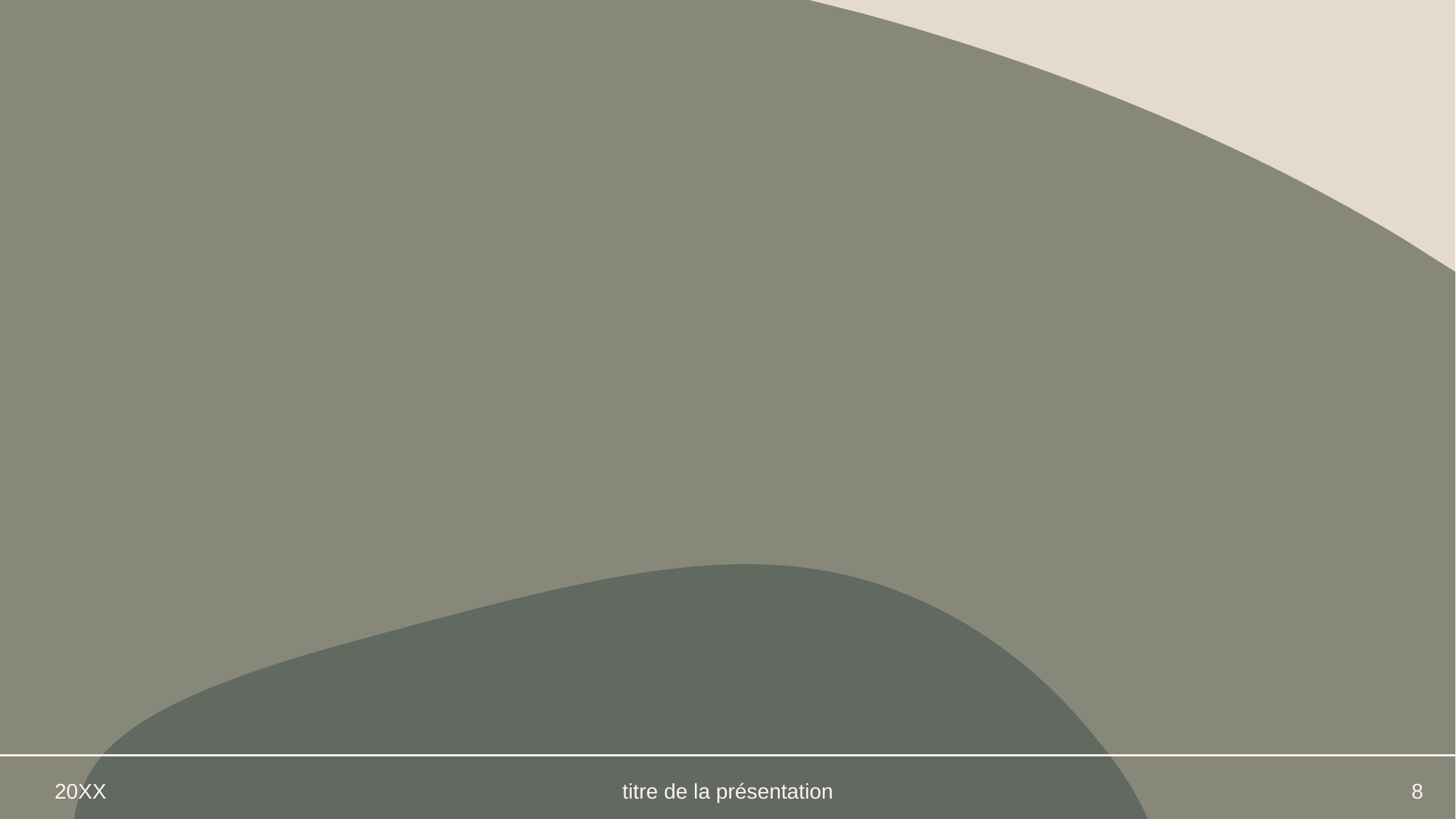

#

20XX
titre de la présentation
8